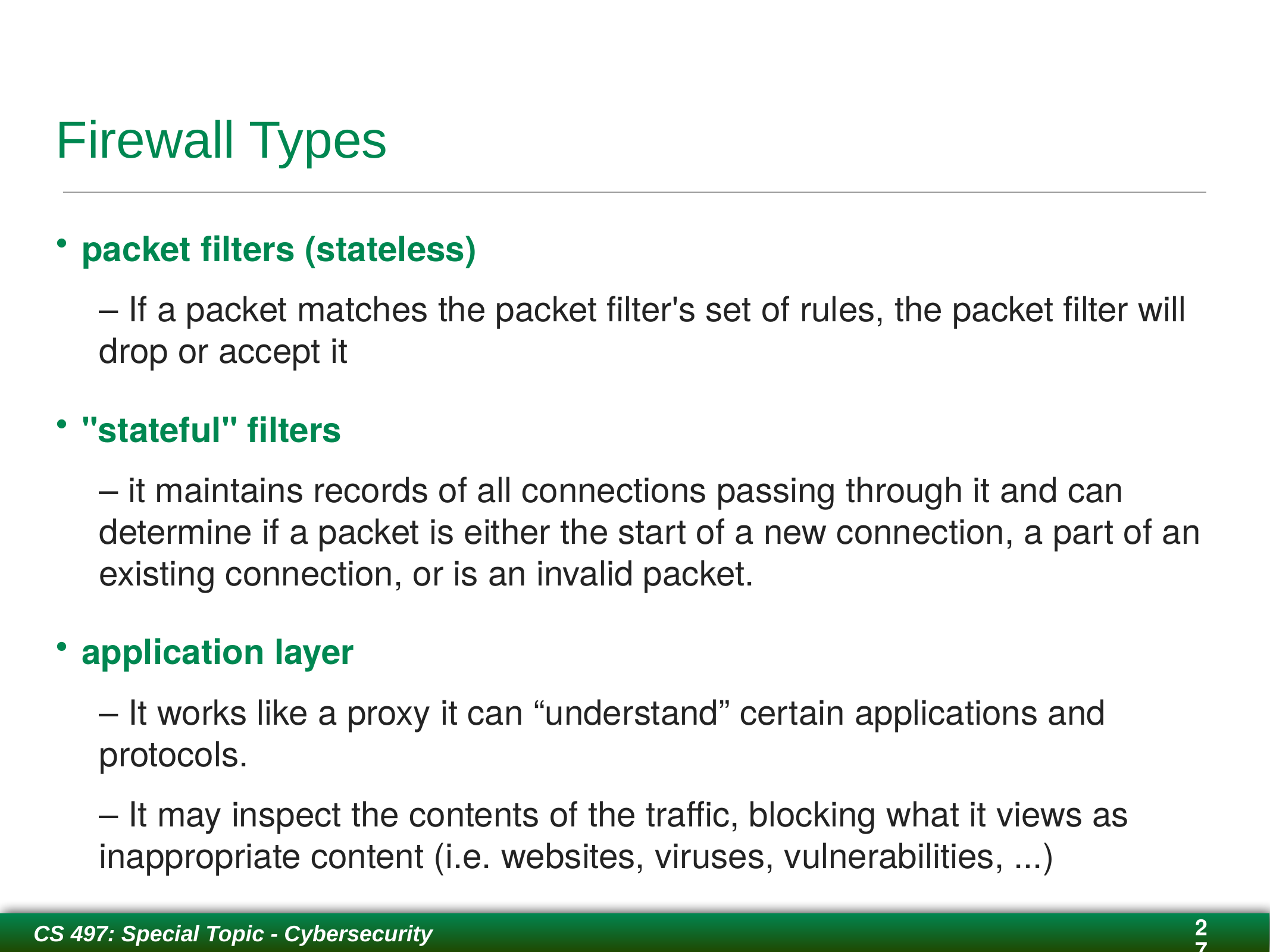

# Firewall Types
packet filters (stateless)
– If a packet matches the packet filter's set of rules, the packet filter will drop or accept it
"stateful" filters
– it maintains records of all connections passing through it and can determine if a packet is either the start of a new connection, a part of an existing connection, or is an invalid packet.
application layer
– It works like a proxy it can “understand” certain applications and protocols.
– It may inspect the contents of the traffic, blocking what it views as inappropriate content (i.e. websites, viruses, vulnerabilities, ...)

27